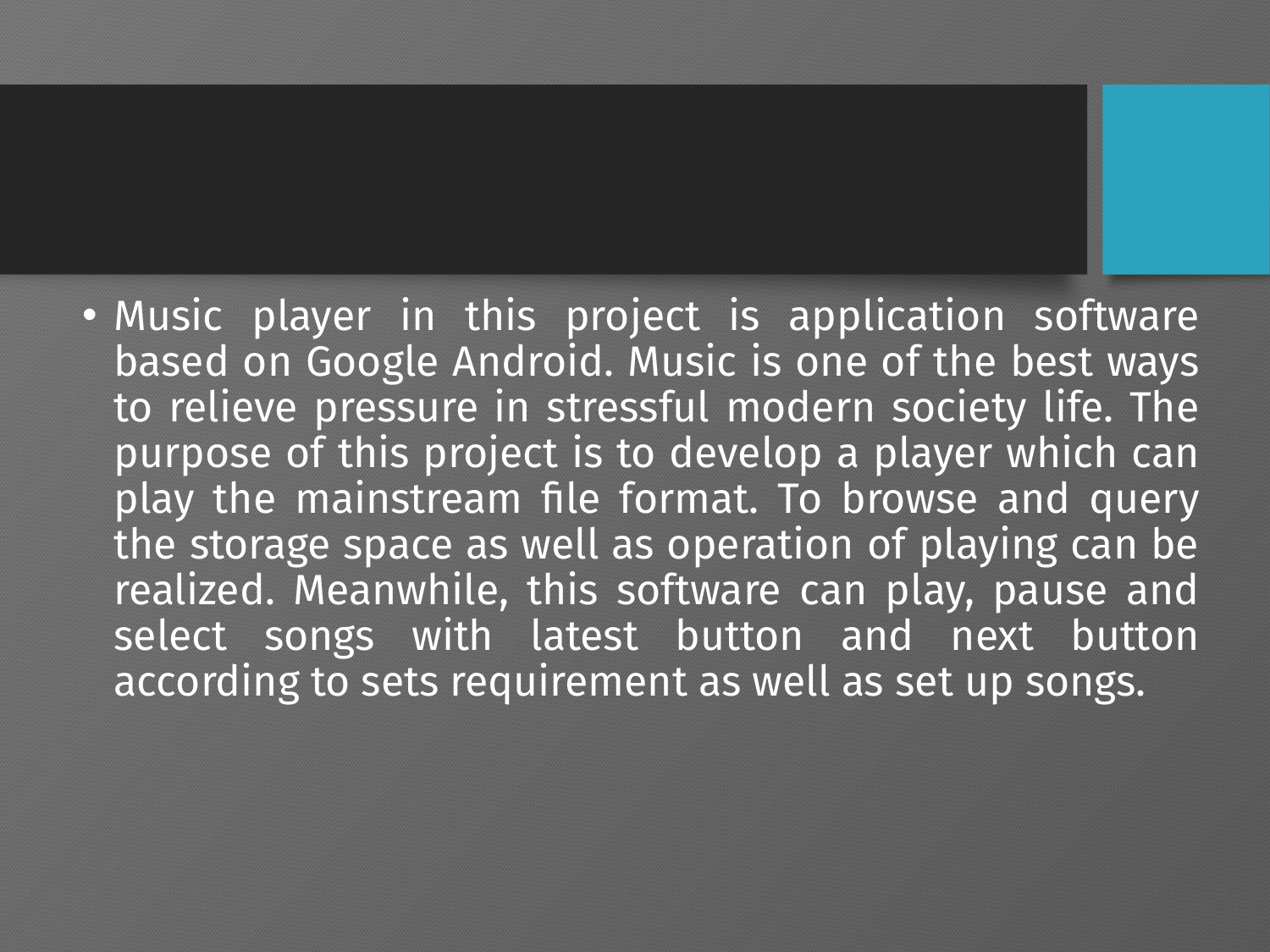

Music player in this project is application software based on Google Android. Music is one of the best ways to relieve pressure in stressful modern society life. The purpose of this project is to develop a player which can play the mainstream file format. To browse and query the storage space as well as operation of playing can be realized. Meanwhile, this software can play, pause and select songs with latest button and next button according to sets requirement as well as set up songs.